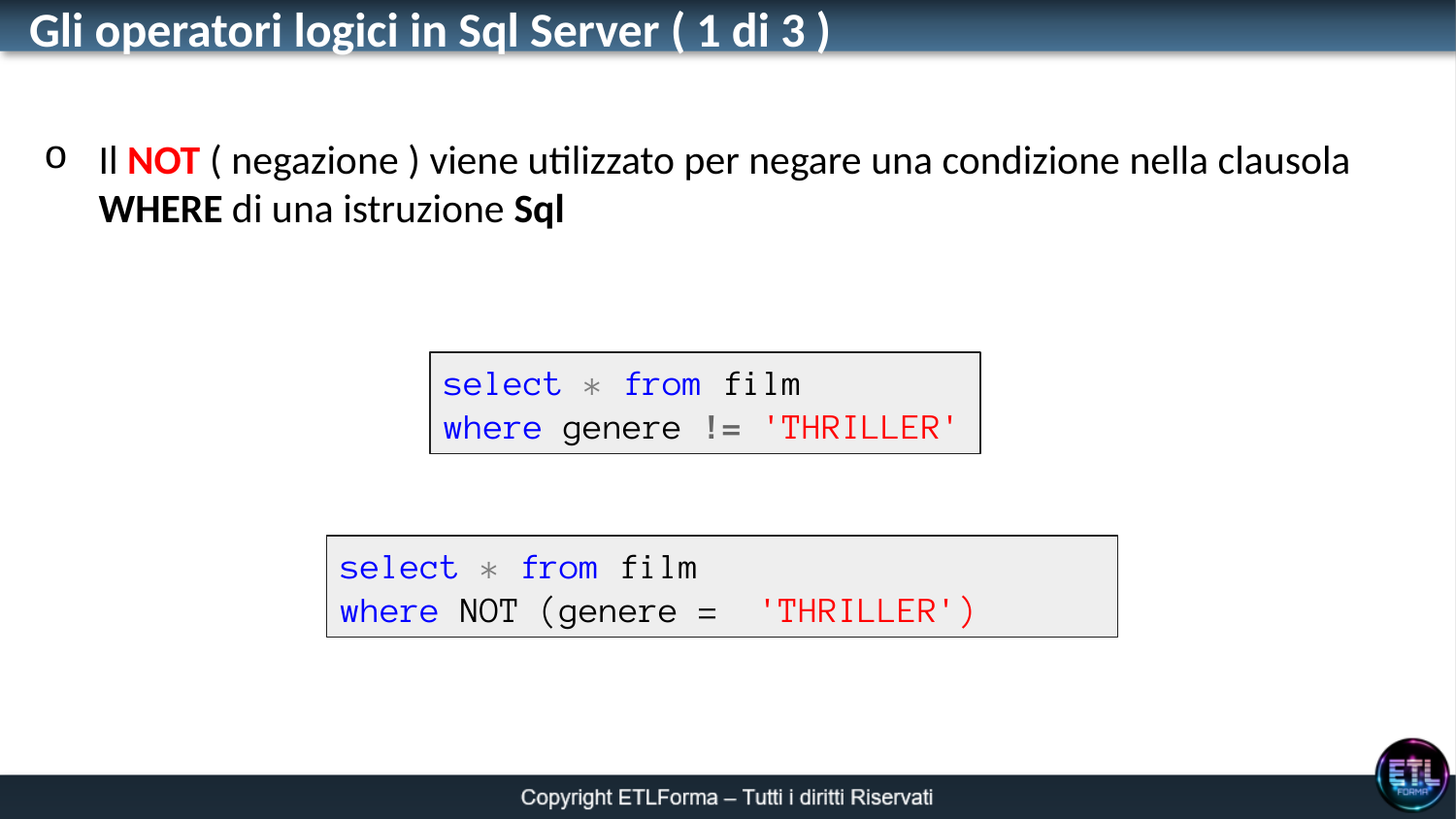

Gli operatori logici in Sql Server ( 1 di 3 )

Il NOT ( negazione ) viene utilizzato per negare una condizione nella clausola WHERE di una istruzione Sql
select * from film
where genere != 'THRILLER'
select * from film
where NOT (genere =  'THRILLER')